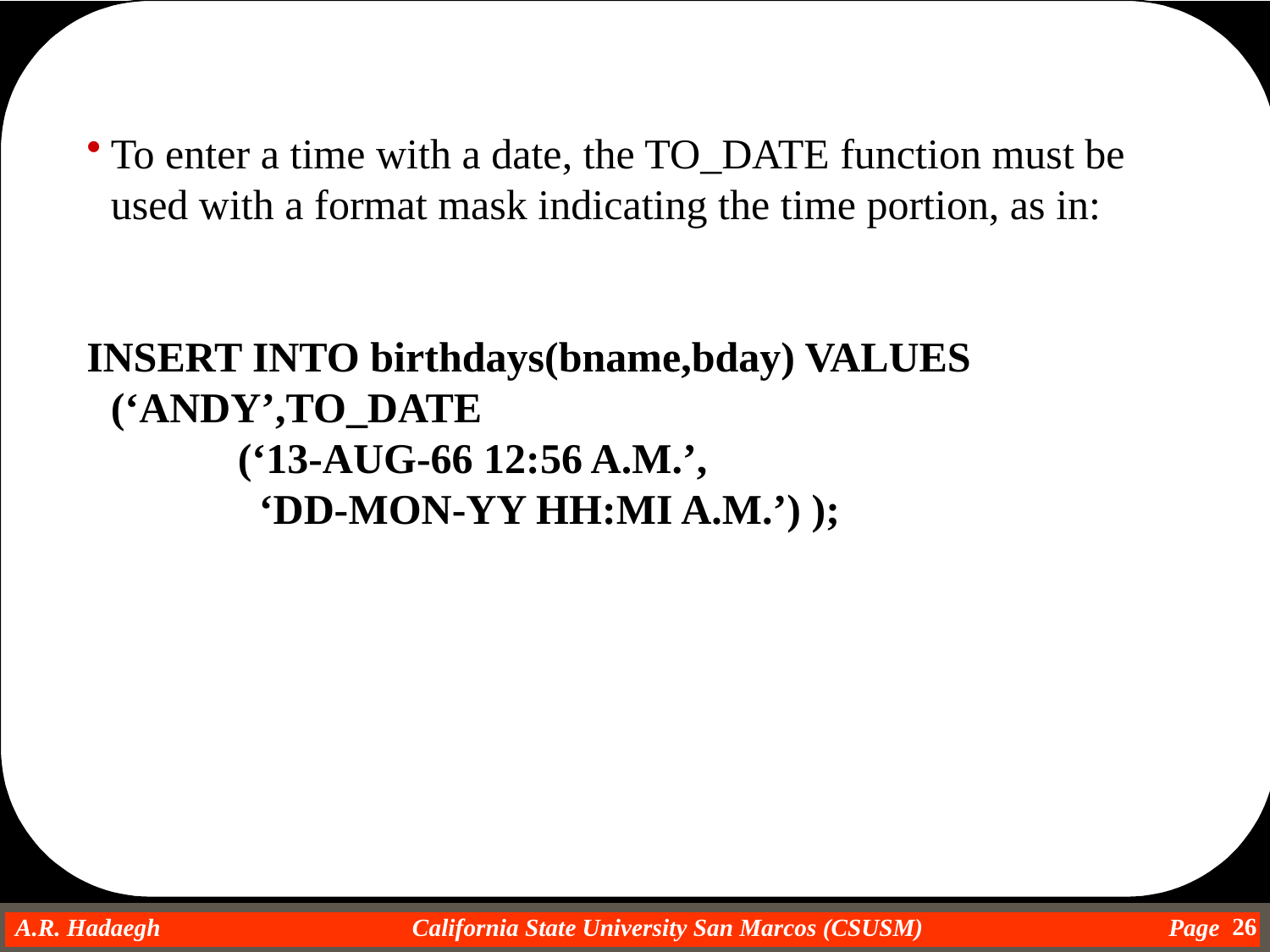

To enter a time with a date, the TO_DATE function must be used with a format mask indicating the time portion, as in:

INSERT INTO birthdays(bname,bday) VALUES
	(‘ANDY’,TO_DATE
		(‘13-AUG-66 12:56 A.M.’,
		  ‘DD-MON-YY HH:MI A.M.’) );

26